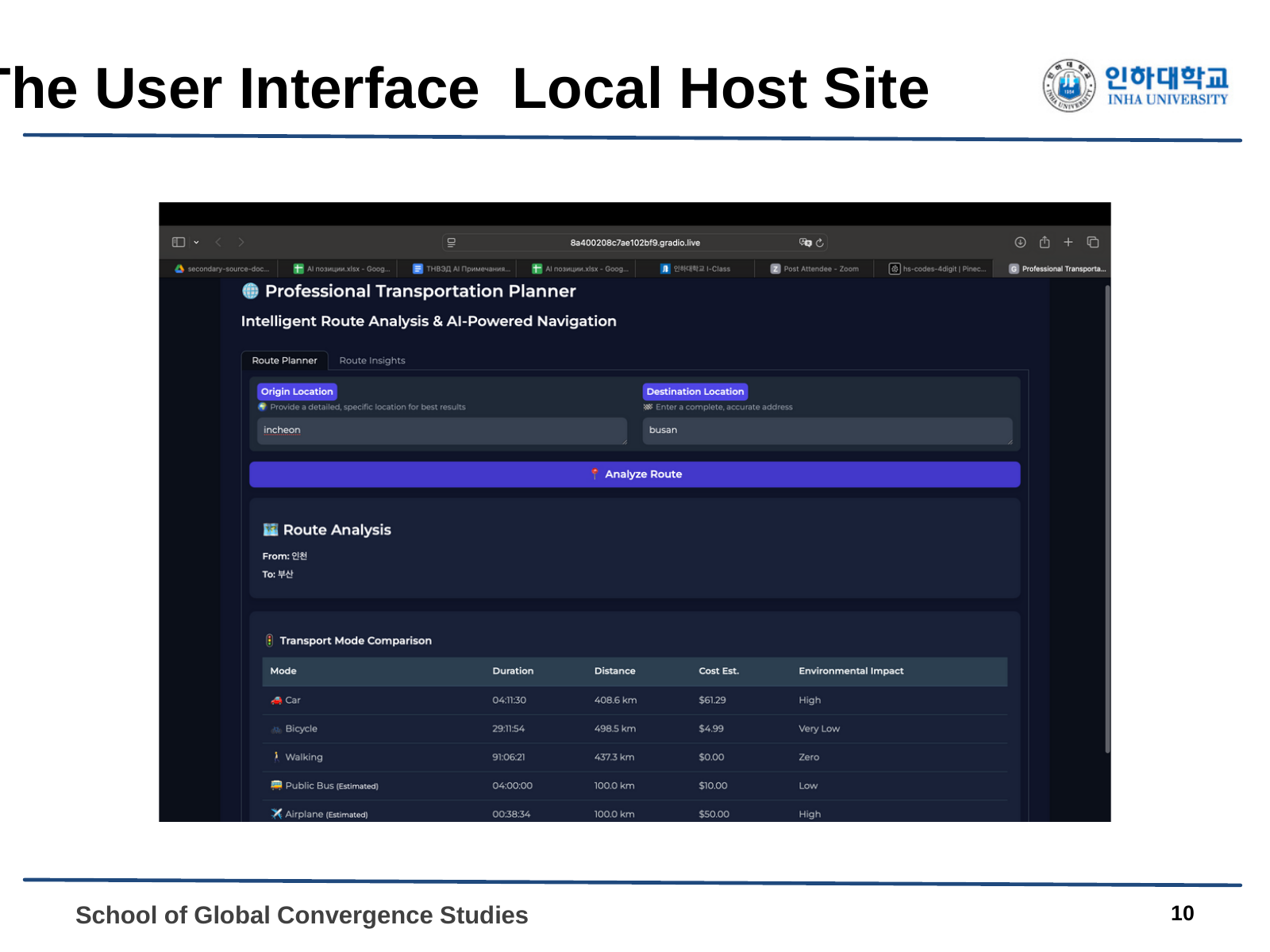

The User Interface  Local Host Site

     School of Global Convergence Studies
10